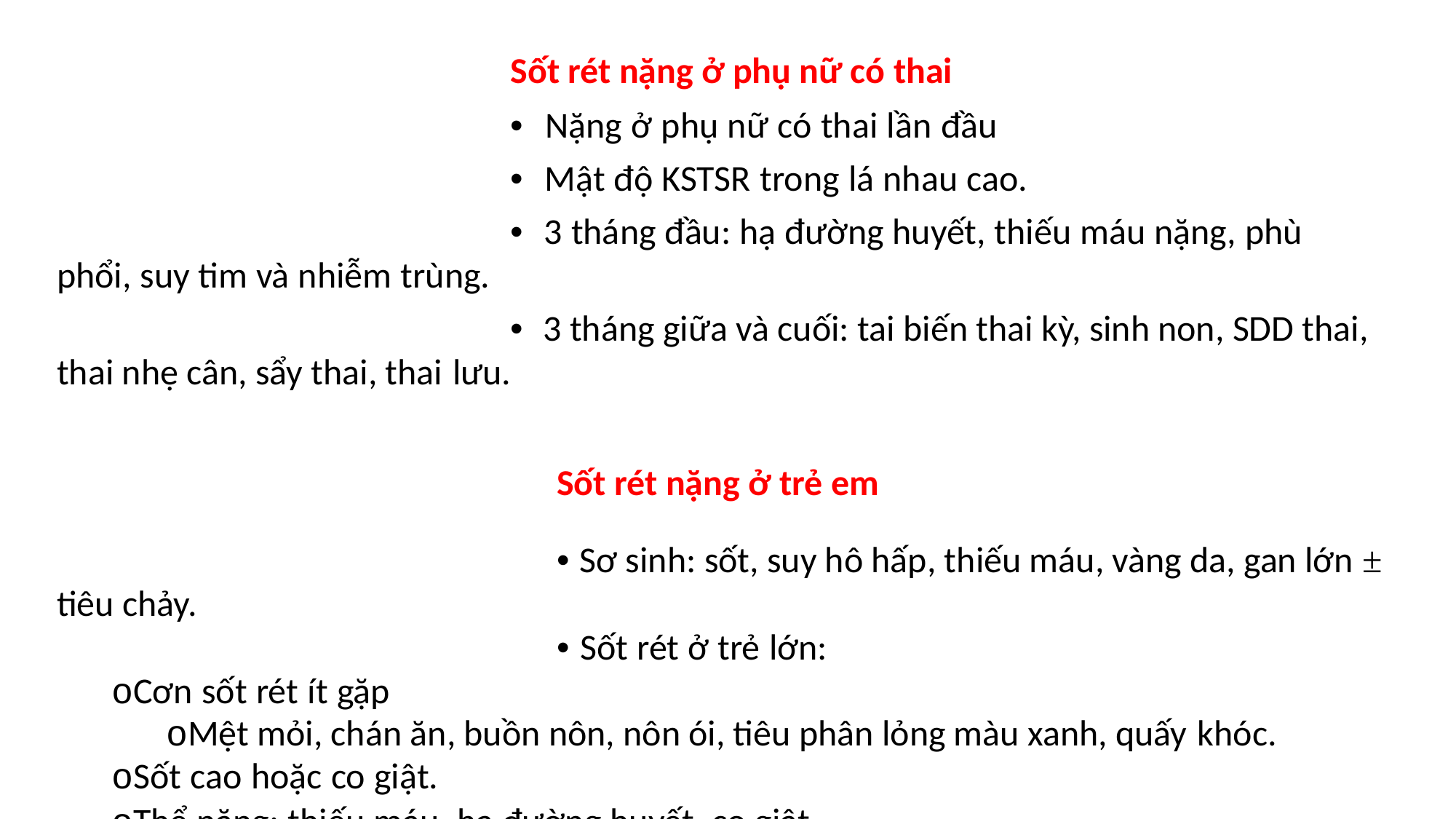

Sốt rét nặng ở phụ nữ có thai

•  Nặng ở phụ nữ có thai lần đầu

•  Mật độ KSTSR trong lá nhau cao.

•  3 tháng đầu: hạ đường huyết, thiếu máu nặng, phù phổi, suy tim và nhiễm trùng.

•  3 tháng giữa và cuối: tai biến thai kỳ, sinh non, SDD thai, thai nhẹ cân, sẩy thai, thai lưu.

Sốt rét nặng ở trẻ em

• Sơ sinh: sốt, suy hô hấp, thiếu máu, vàng da, gan lớn ± tiêu chảy.
• Sốt rét ở trẻ lớn:
oCơn sốt rét ít gặp
oMệt mỏi, chán ăn, buồn nôn, nôn ói, tiêu phân lỏng màu xanh, quấy khóc.
oSốt cao hoặc co giật.
oThể nặng: thiếu máu, hạ đường huyết, co giật.